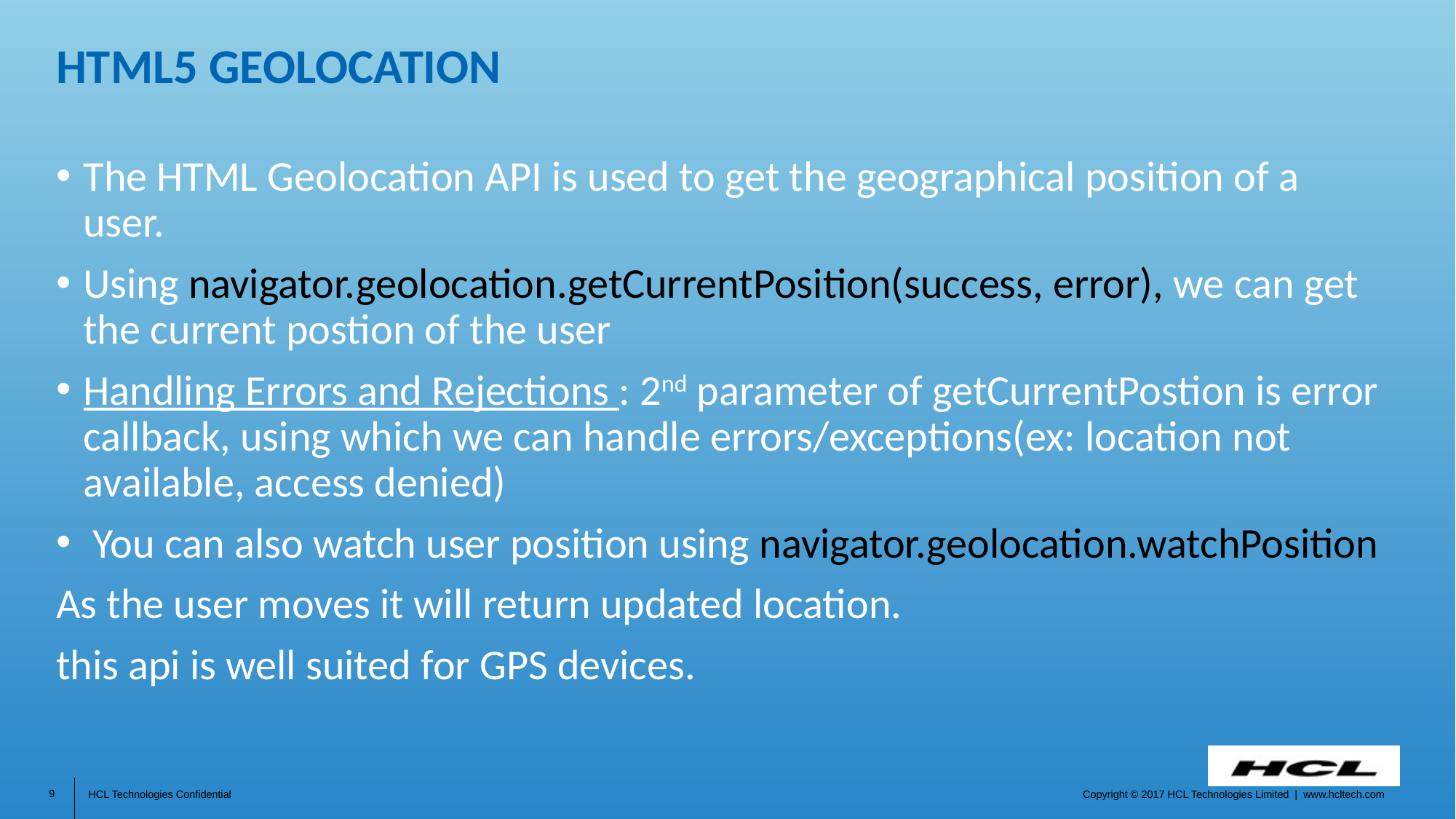

# Html5 Geolocation
The HTML Geolocation API is used to get the geographical position of a user.
Using navigator.geolocation.getCurrentPosition(success, error), we can get the current postion of the user
Handling Errors and Rejections : 2nd parameter of getCurrentPostion is error callback, using which we can handle errors/exceptions(ex: location not available, access denied)
 You can also watch user position using navigator.geolocation.watchPosition
As the user moves it will return updated location.
this api is well suited for GPS devices.